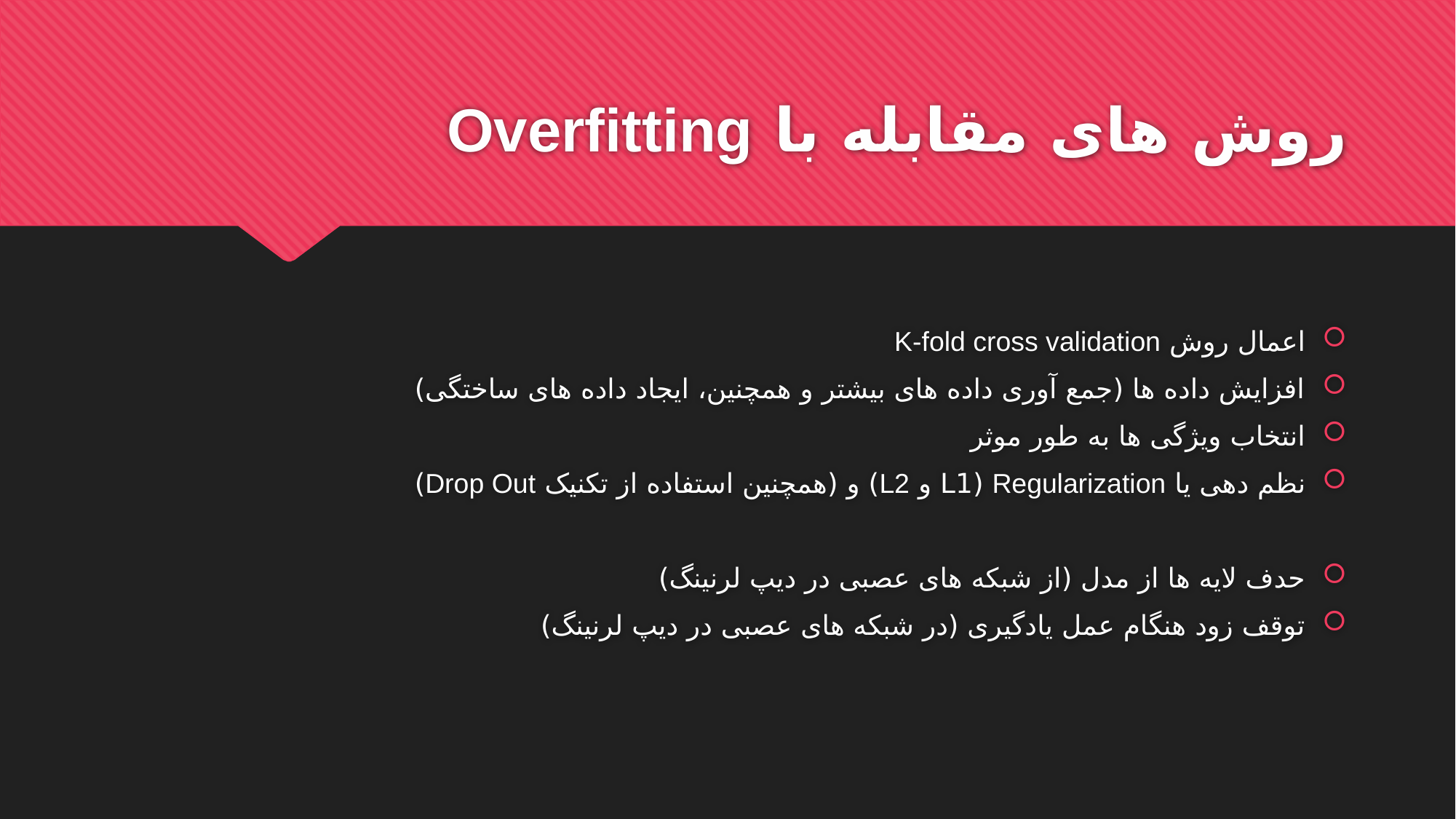

# روش های مقابله با Overfitting
اعمال روش K-fold cross validation
افزایش داده ها (جمع آوری داده های بیشتر و همچنین، ایجاد داده های ساختگی)
انتخاب ویژگی ها به طور موثر
نظم دهی یا Regularization (L1 و L2) و (همچنین استفاده از تکنیک Drop Out)

حدف لایه ها از مدل (از شبکه های عصبی در دیپ لرنینگ)
توقف زود هنگام عمل یادگیری (در شبکه های عصبی در دیپ لرنینگ)